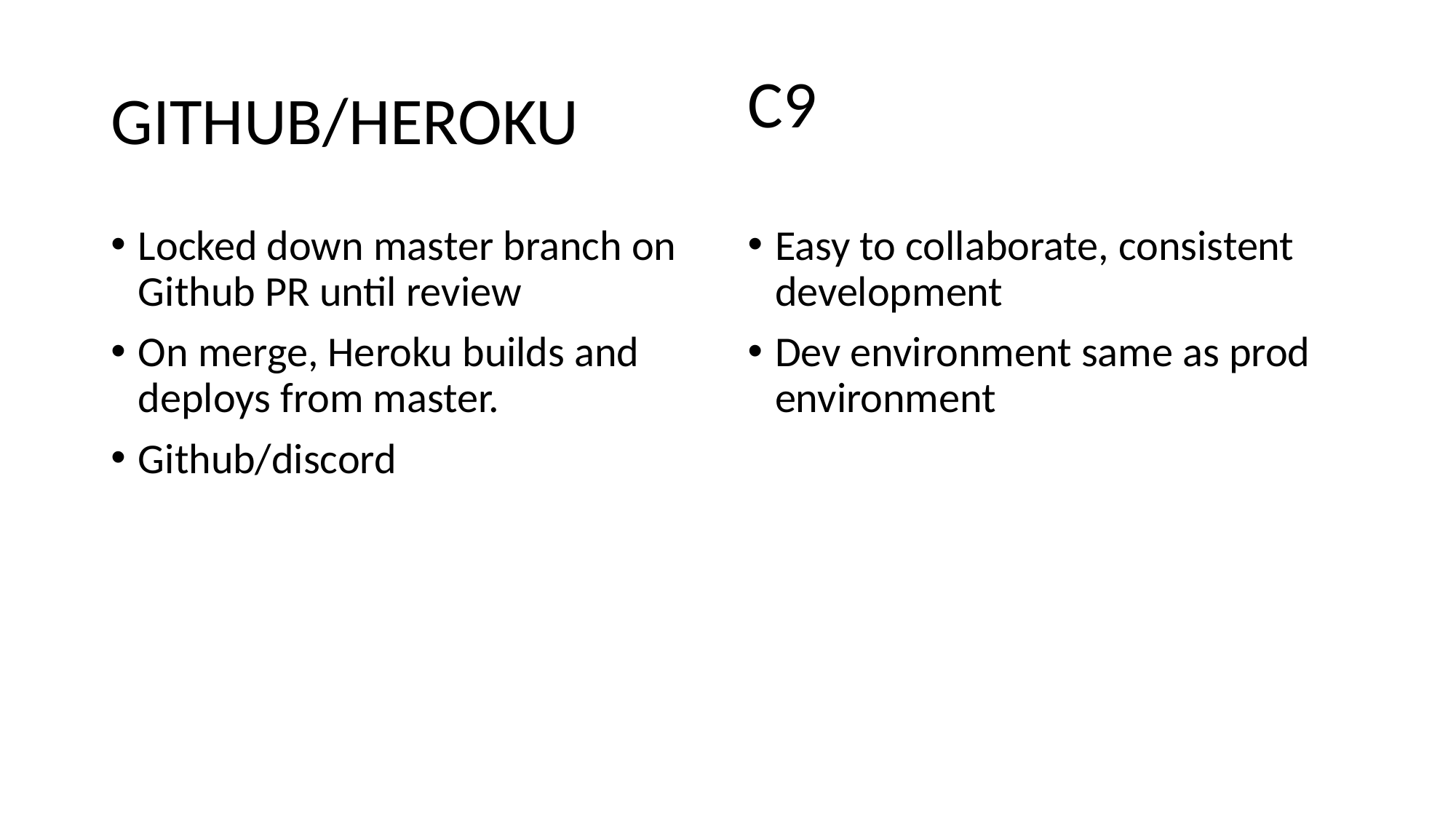

C9
# GITHUB/HEROKU
Locked down master branch on Github PR until review
On merge, Heroku builds and deploys from master.
Github/discord

Easy to collaborate, consistent development
Dev environment same as prod environment